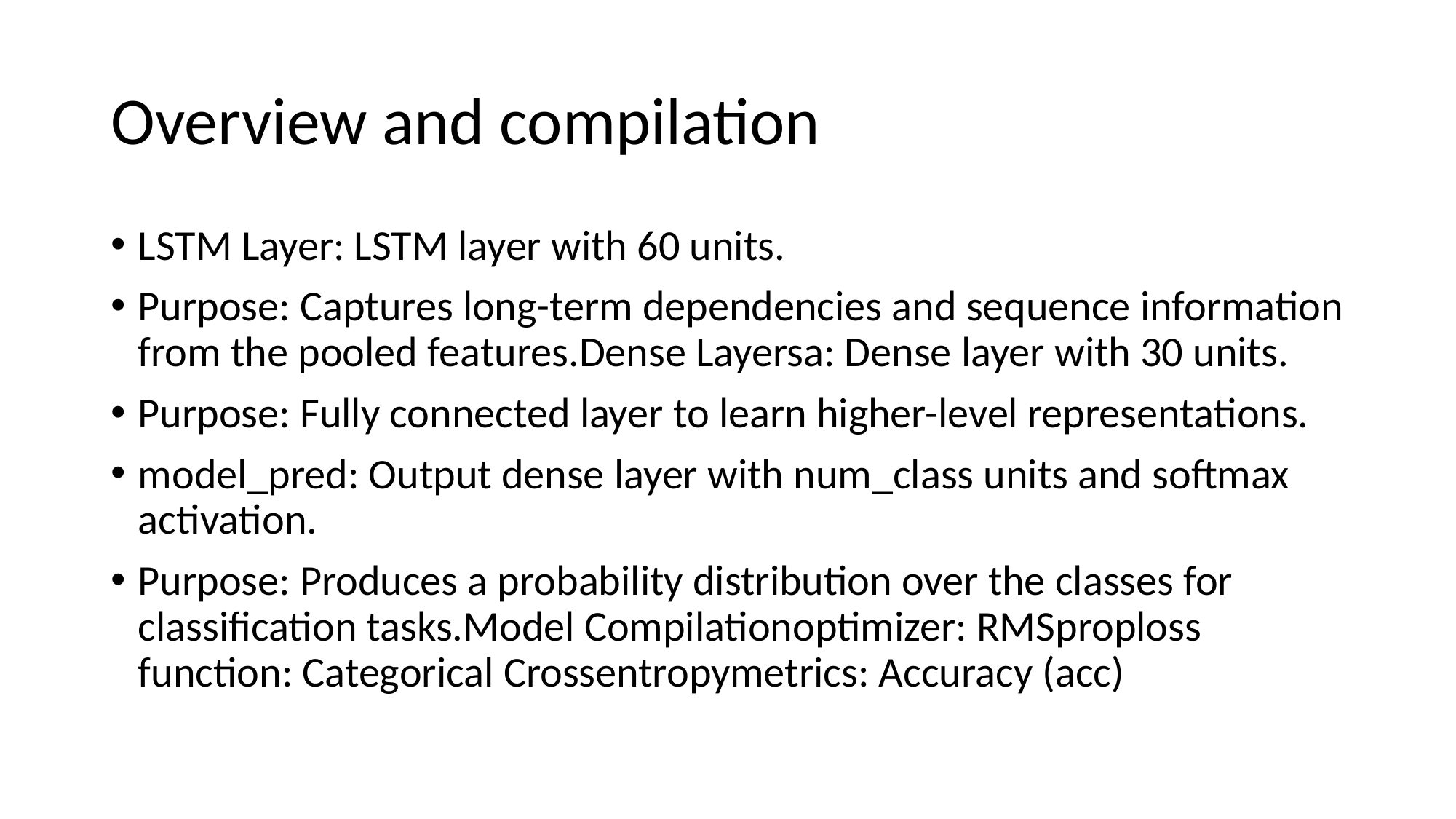

# Overview and compilation
LSTM Layer: LSTM layer with 60 units.
Purpose: Captures long-term dependencies and sequence information from the pooled features.Dense Layersa: Dense layer with 30 units.
Purpose: Fully connected layer to learn higher-level representations.
model_pred: Output dense layer with num_class units and softmax activation.
Purpose: Produces a probability distribution over the classes for classification tasks.Model Compilationoptimizer: RMSproploss function: Categorical Crossentropymetrics: Accuracy (acc)